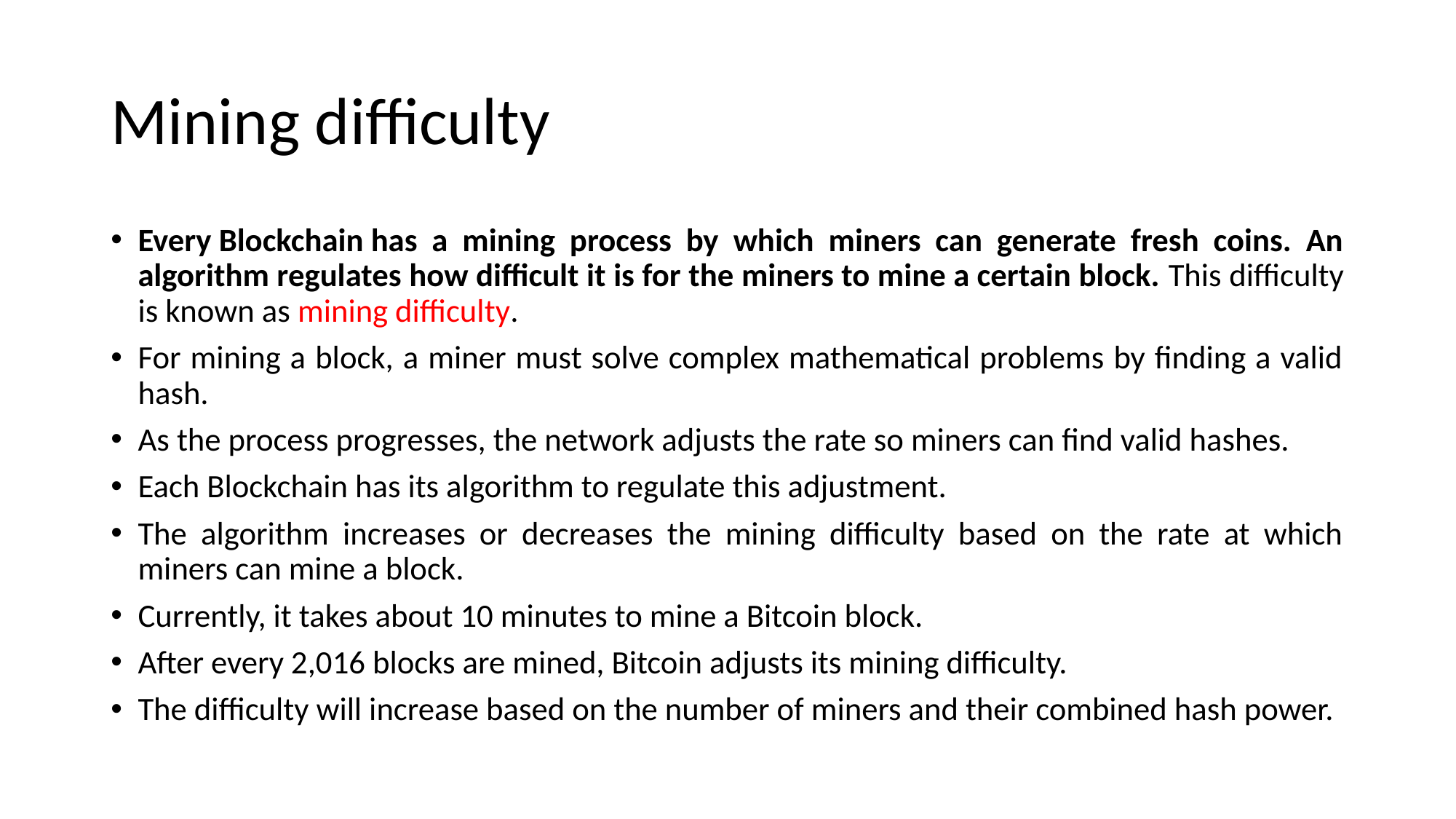

# Mining difficulty
Every Blockchain has a mining process by which miners can generate fresh coins. An algorithm regulates how difficult it is for the miners to mine a certain block. This difficulty is known as mining difficulty.
For mining a block, a miner must solve complex mathematical problems by finding a valid hash.
As the process progresses, the network adjusts the rate so miners can find valid hashes.
Each Blockchain has its algorithm to regulate this adjustment.
The algorithm increases or decreases the mining difficulty based on the rate at which miners can mine a block.
Currently, it takes about 10 minutes to mine a Bitcoin block.
After every 2,016 blocks are mined, Bitcoin adjusts its mining difficulty.
The difficulty will increase based on the number of miners and their combined hash power.